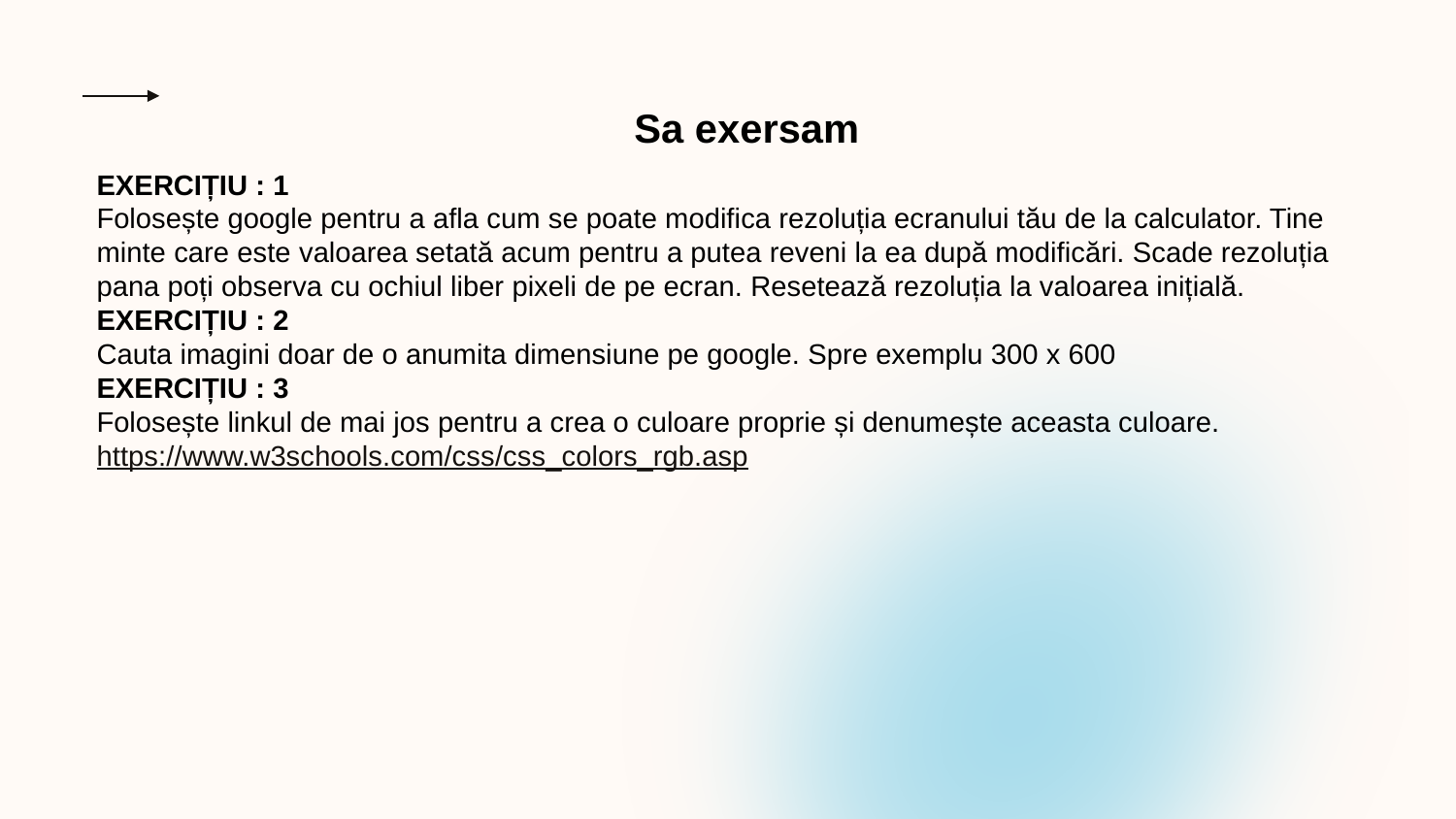

Sa exersam

EXERCIȚIU : 1
Folosește google pentru a afla cum se poate modifica rezoluția ecranului tău de la calculator. Tine minte care este valoarea setată acum pentru a putea reveni la ea după modificări. Scade rezoluția pana poți observa cu ochiul liber pixeli de pe ecran. Resetează rezoluția la valoarea inițială.
EXERCIȚIU : 2
Cauta imagini doar de o anumita dimensiune pe google. Spre exemplu 300 x 600
EXERCIȚIU : 3
Folosește linkul de mai jos pentru a crea o culoare proprie și denumește aceasta culoare.
https://www.w3schools.com/css/css_colors_rgb.asp